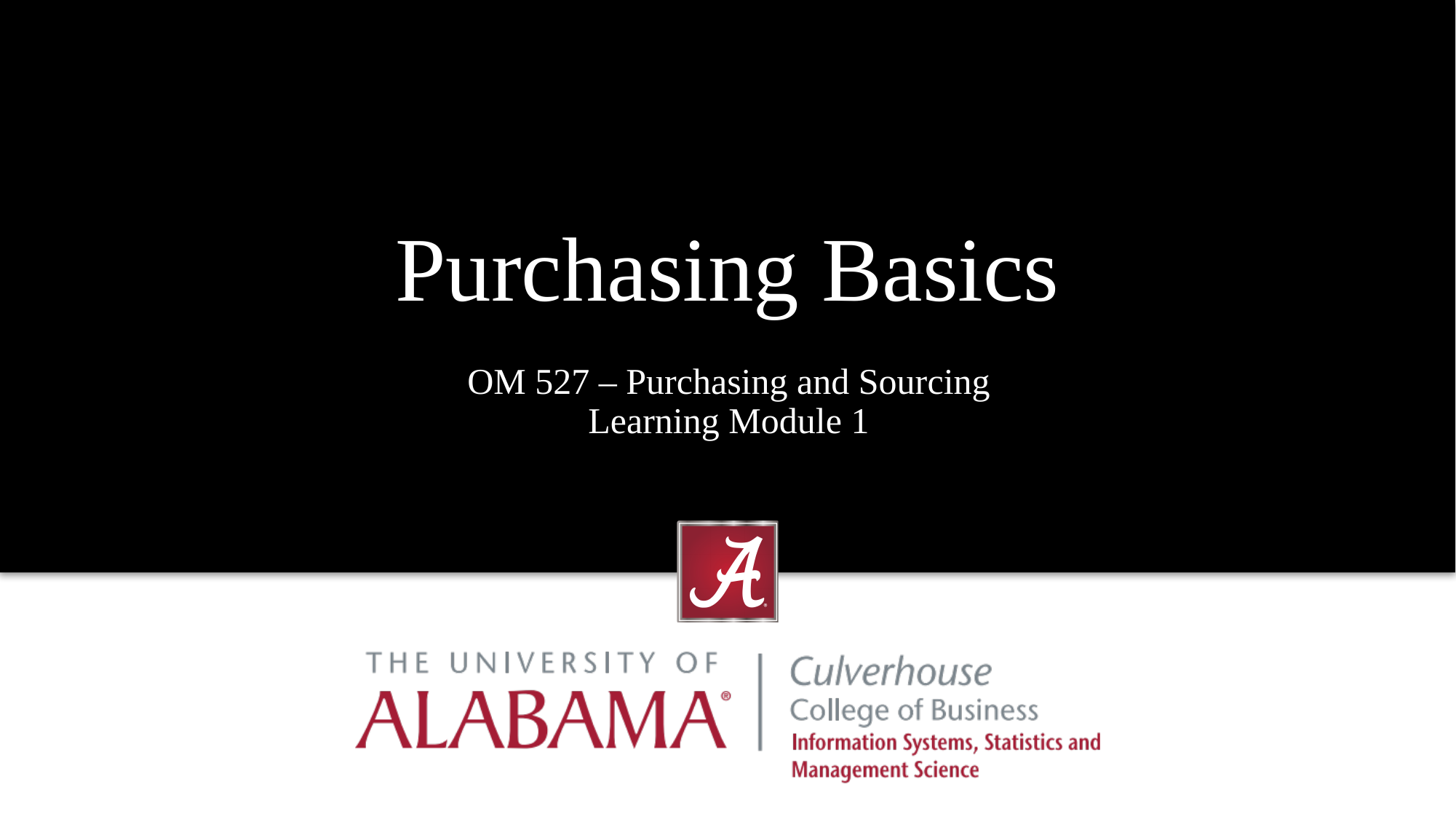

# Purchasing Basics
OM 527 – Purchasing and Sourcing
Learning Module 1